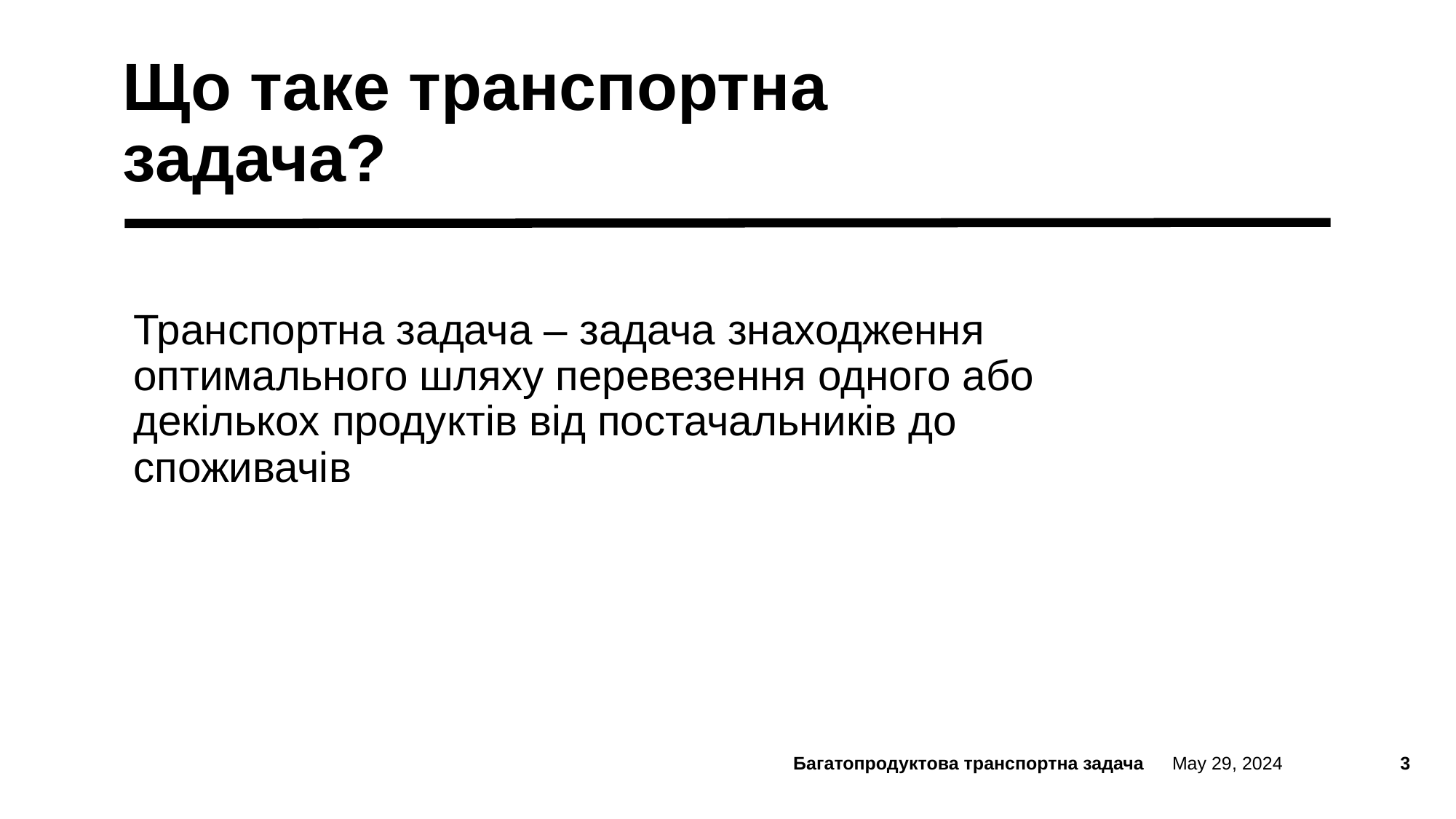

# Що таке транспортна задача?
Транспортна задача – задача знаходження оптимального шляху перевезення одного або декількох продуктів від постачальників до споживачів

May 29, 2024
3
Багатопродуктова транспортна задача